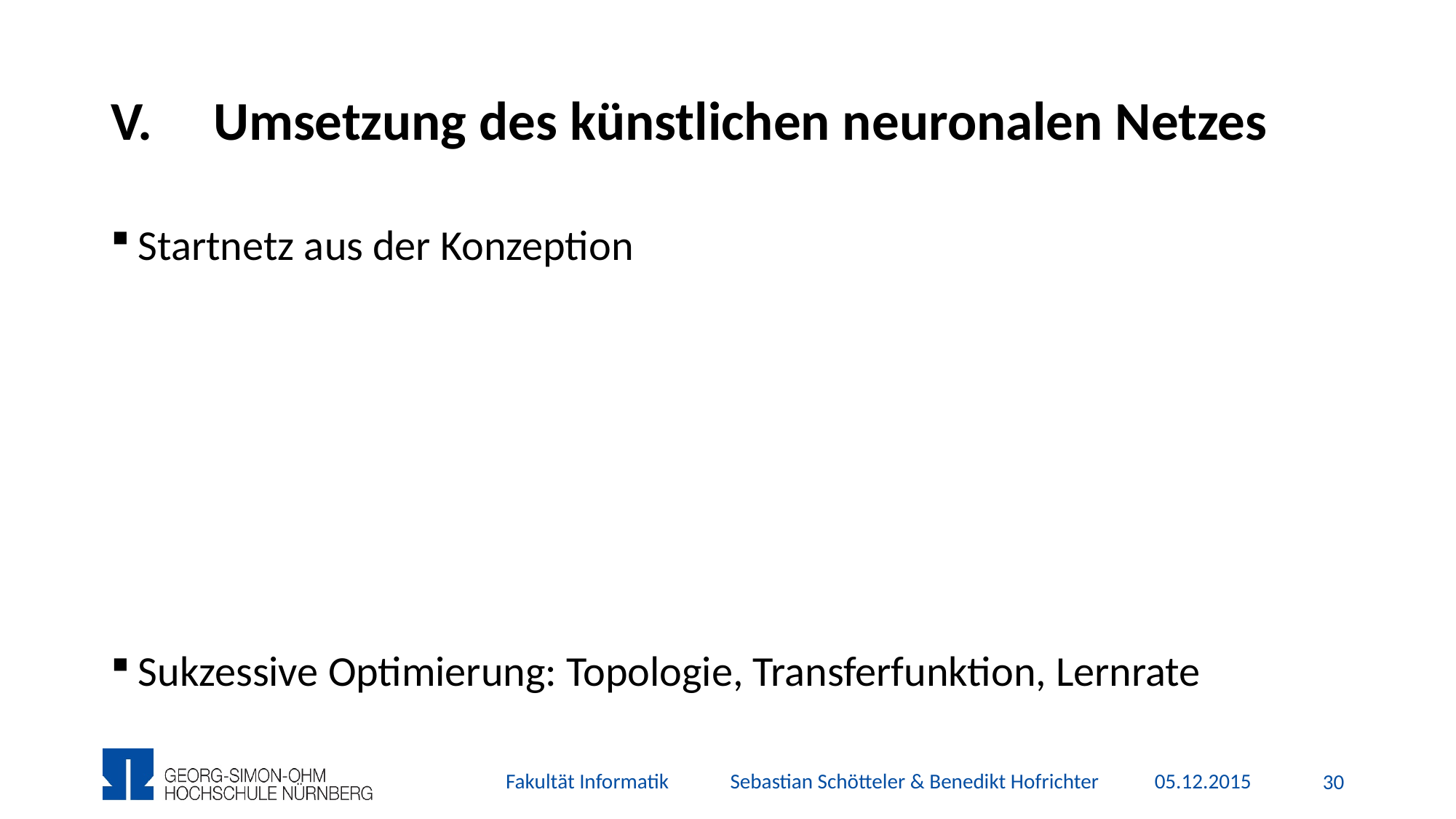

# Umsetzung des künstlichen neuronalen Netzes
Startnetz aus der Konzeption

Sukzessive Optimierung: Topologie, Transferfunktion, Lernrate

Fakultät Informatik             Sebastian Schötteler & Benedikt Hofrichter
05.12.2015
30